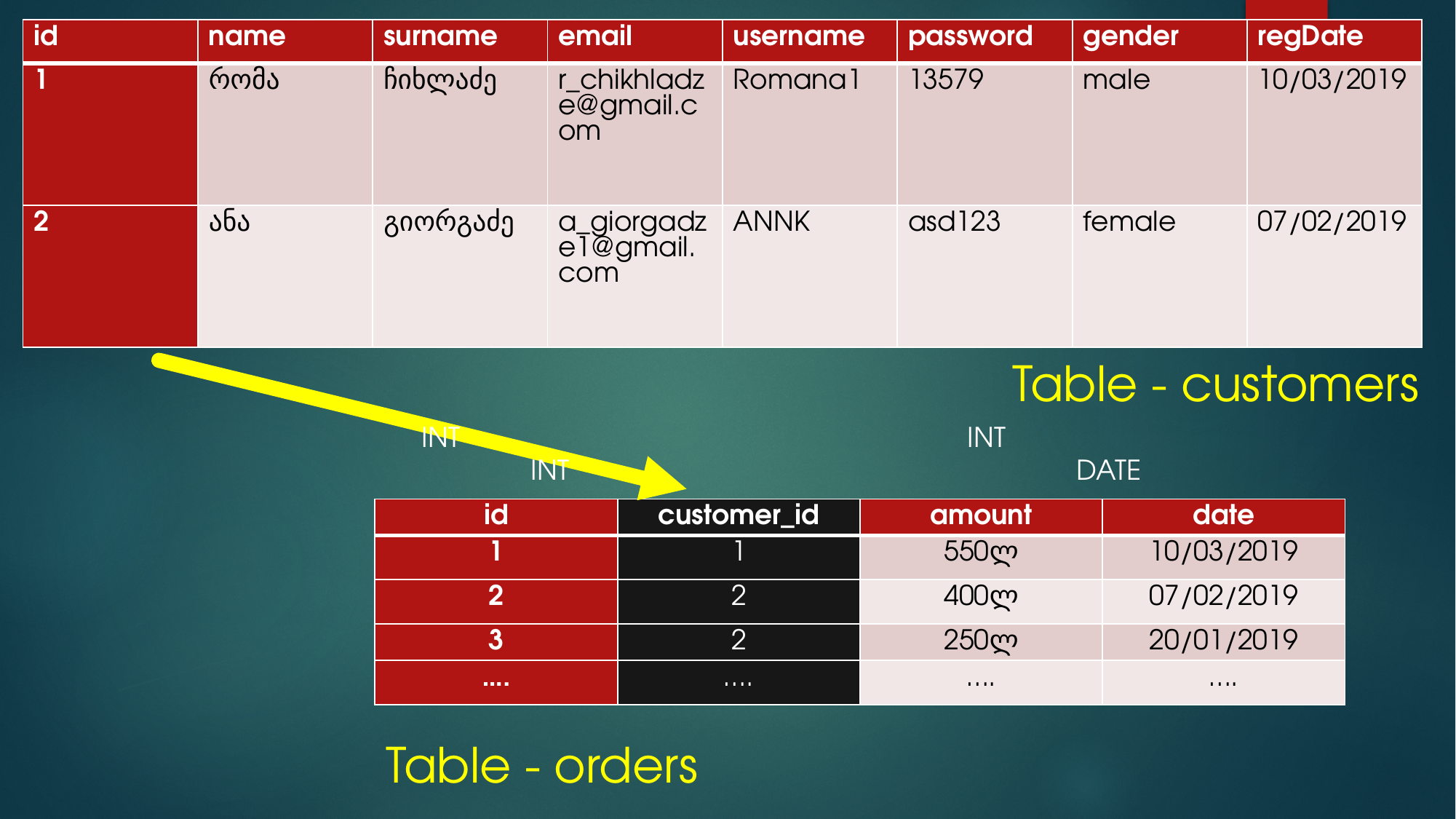

| id | name | surname | email | username | password | gender | regDate |
| --- | --- | --- | --- | --- | --- | --- | --- |
| 1 | რომა | ჩიხლაძე | r\_chikhladze@gmail.com | Romana1 | 13579 | male | 10/03/2019 |
| 2 | ანა | გიორგაძე | a\_giorgadze1@gmail.com | ANNK | asd123 | female | 07/02/2019 |
| id | name | surname | email | username | password |
| --- | --- | --- | --- | --- | --- |
| 1 | რომა | ჩიხლაძე | r\_chikhladze@gmail.cm | Romana1 | 3579 |
| 2 | ანა | გიორგაძე | a\_giorgadze1@gmail.com | ANNK | asd123 |
| 3 | მარიამ | სანებლიძე | m777@gmail.com | M\_A\_R\_I | abcd1 |
Table - customers
INT  					INT				INT					DATE
| id | customer\_id | amount | date |
| --- | --- | --- | --- |
| 1 | 1 | 550ლ | 10/03/2019 |
| 2 | 2 | 400ლ | 07/02/2019 |
| 3 | 2 | 250ლ | 20/01/2019 |
| …. | …. | …. | …. |
Table - orders